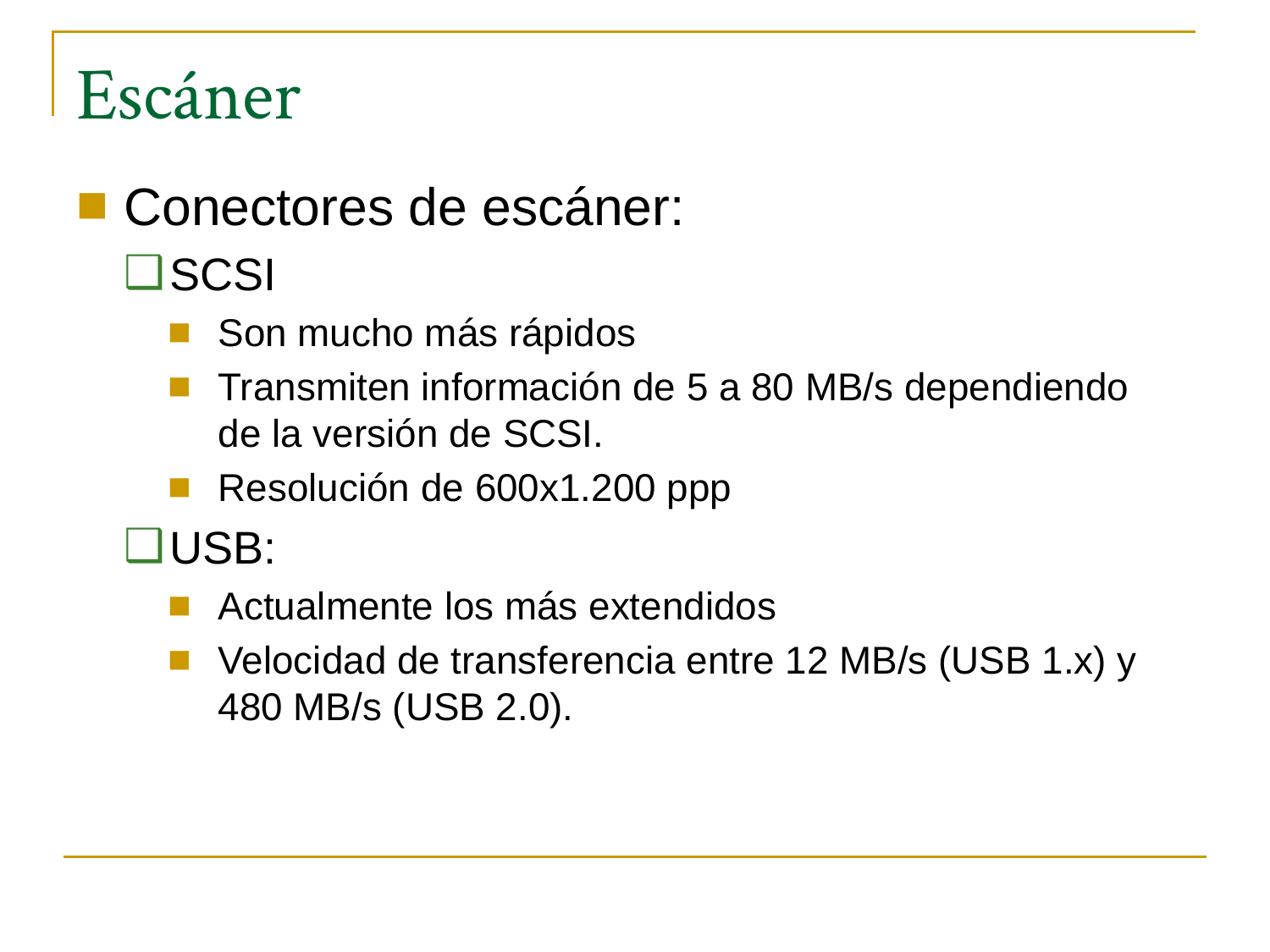

# Escáner
Conectores de escáner:
SCSI
Son mucho más rápidos
Transmiten información de 5 a 80 MB/s dependiendo de la versión de SCSI.
Resolución de 600x1.200 ppp
USB:
Actualmente los más extendidos
Velocidad de transferencia entre 12 MB/s (USB 1.x) y 480 MB/s (USB 2.0).